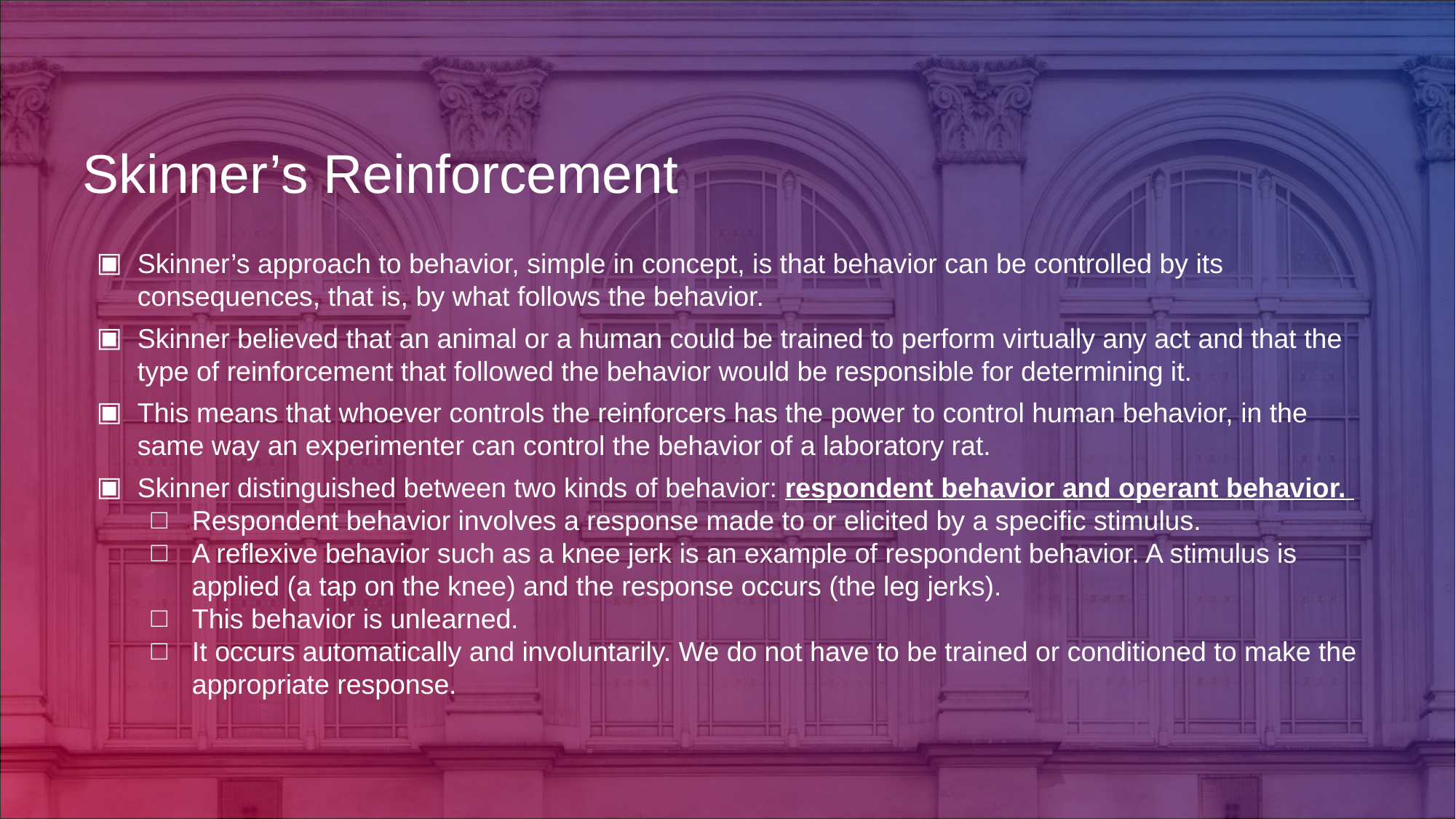

# Skinner’s Reinforcement
Skinner’s approach to behavior, simple in concept, is that behavior can be controlled by its consequences, that is, by what follows the behavior.
Skinner believed that an animal or a human could be trained to perform virtually any act and that the type of reinforcement that followed the behavior would be responsible for determining it.
This means that whoever controls the reinforcers has the power to control human behavior, in the same way an experimenter can control the behavior of a laboratory rat.
Skinner distinguished between two kinds of behavior: respondent behavior and operant behavior.
Respondent behavior involves a response made to or elicited by a specific stimulus.
A reflexive behavior such as a knee jerk is an example of respondent behavior. A stimulus is applied (a tap on the knee) and the response occurs (the leg jerks).
This behavior is unlearned.
It occurs automatically and involuntarily. We do not have to be trained or conditioned to make the appropriate response.